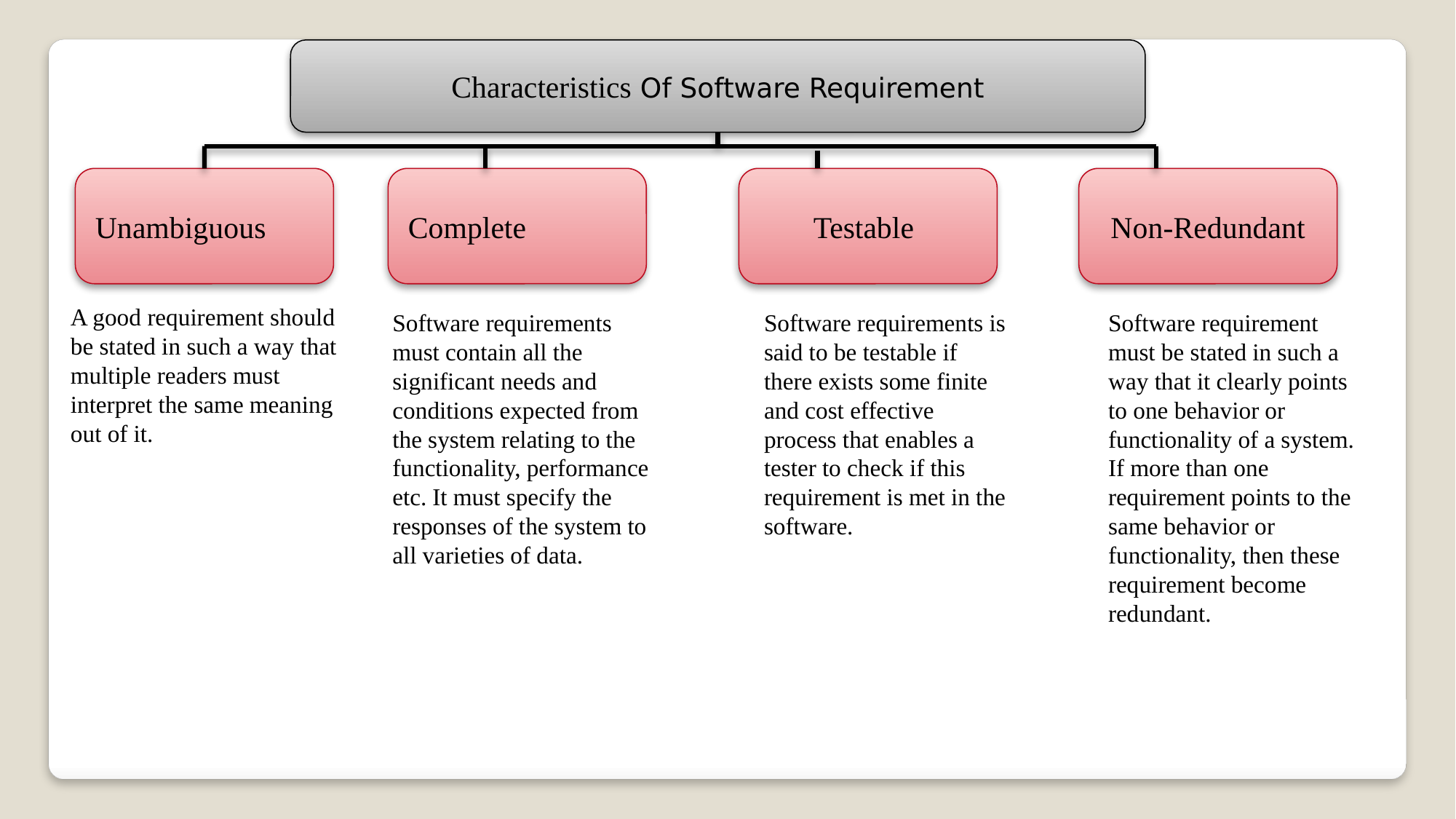

Characteristics Of Software Requirement
Unambiguous
Complete
Testable
Non-Redundant
A good requirement should be stated in such a way that multiple readers must interpret the same meaning out of it.
Software requirements must contain all the significant needs and conditions expected from the system relating to the functionality, performance etc. It must specify the responses of the system to all varieties of data.
Software requirements is said to be testable if there exists some finite and cost effective process that enables a tester to check if this requirement is met in the software.
Software requirement must be stated in such a way that it clearly points to one behavior or functionality of a system. If more than one requirement points to the same behavior or functionality, then these requirement become redundant.